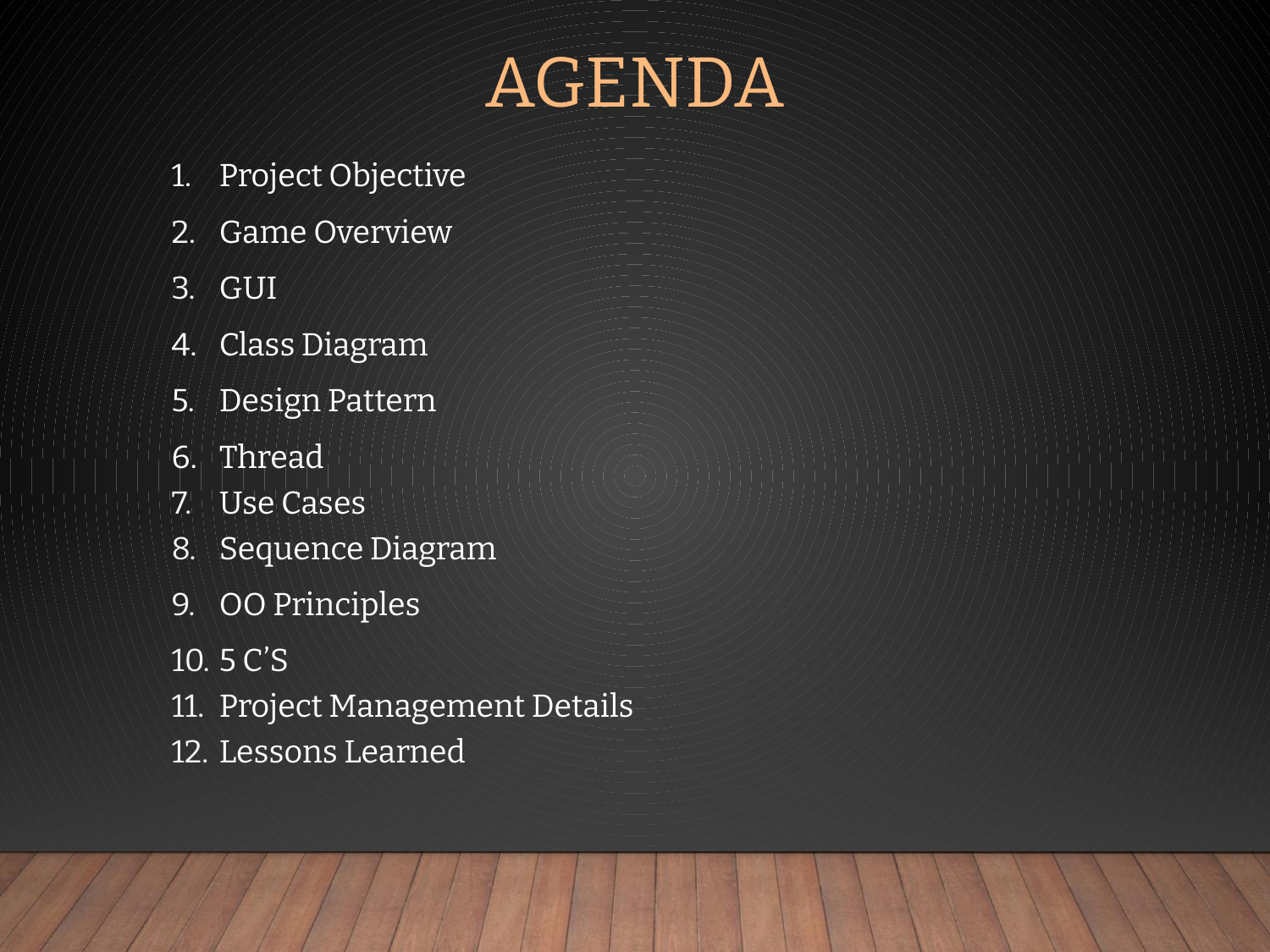

# AGENDA
Project Objective
Game Overview
GUI
Class Diagram
Design Pattern
Thread
Use Cases
Sequence Diagram
OO Principles
5 C’S
Project Management Details
Lessons Learned